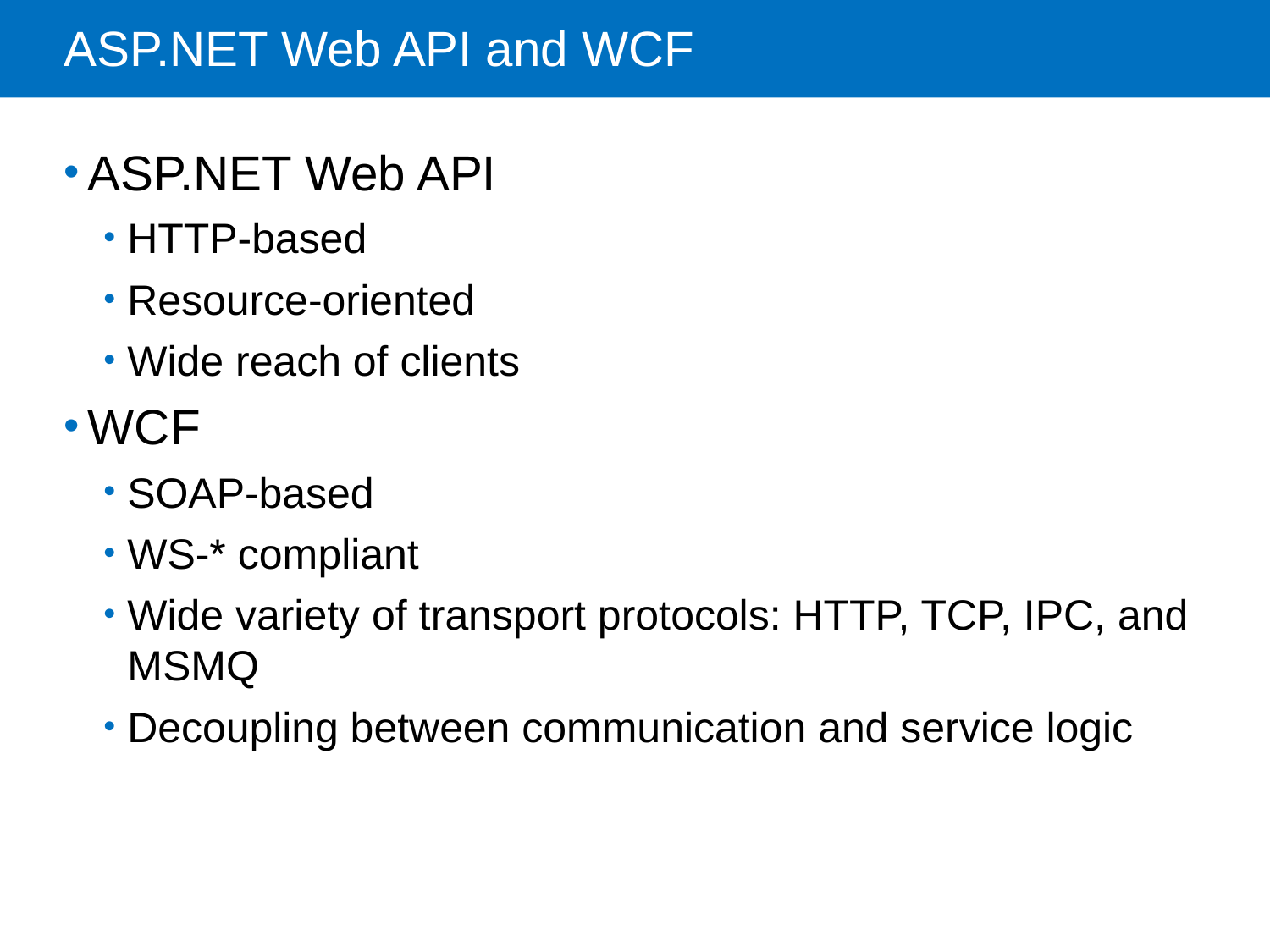

# ASP.NET Web API and WCF
ASP.NET Web API
HTTP-based
Resource-oriented
Wide reach of clients
WCF
SOAP-based
WS-* compliant
Wide variety of transport protocols: HTTP, TCP, IPC, and MSMQ
Decoupling between communication and service logic